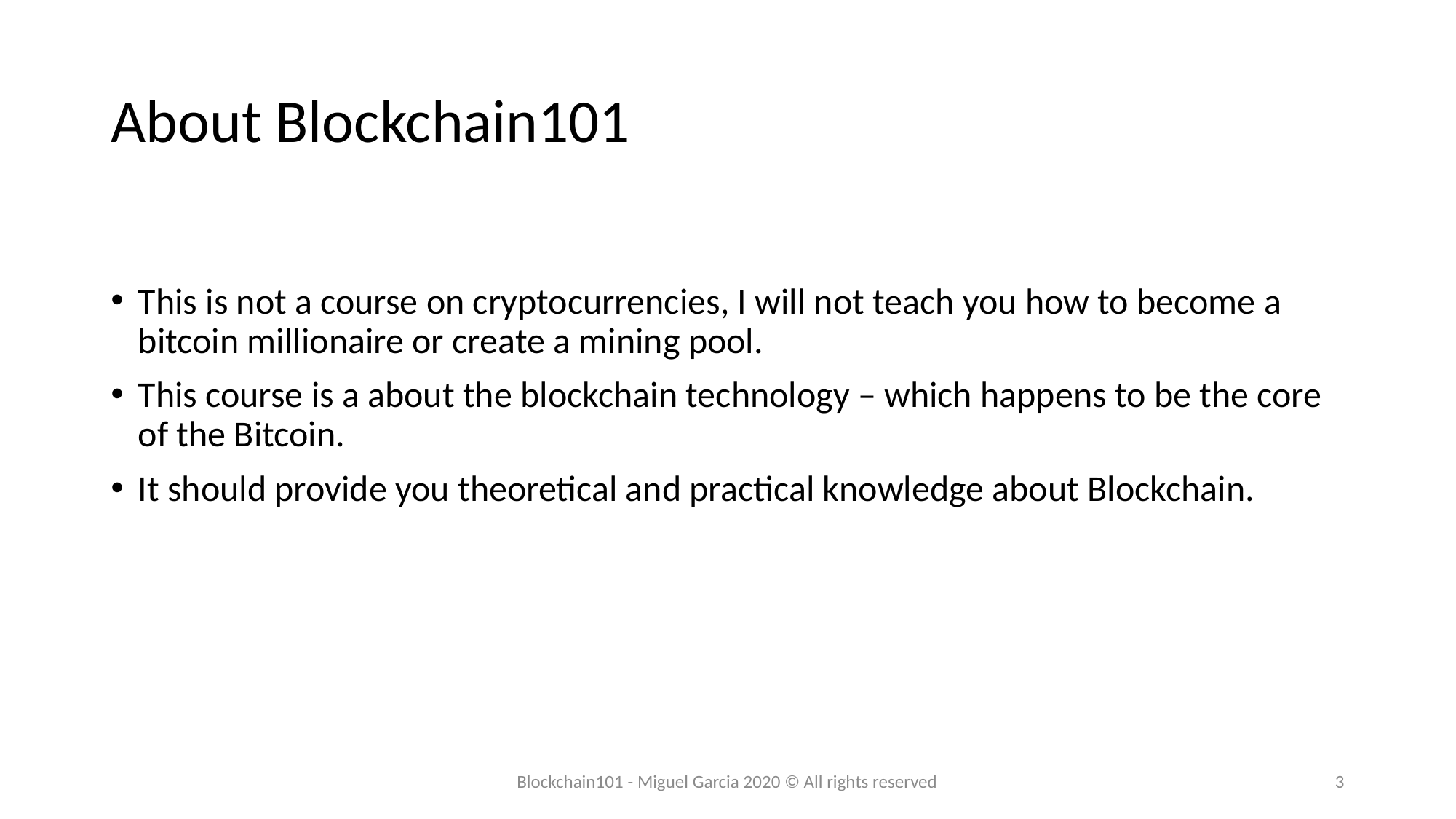

# About Blockchain101

This is not a course on cryptocurrencies, I will not teach you how to become a bitcoin millionaire or create a mining pool.
This course is a about the blockchain technology – which happens to be the core of the Bitcoin.
It should provide you theoretical and practical knowledge about Blockchain.

Blockchain101 - Miguel Garcia 2020 © All rights reserved
3